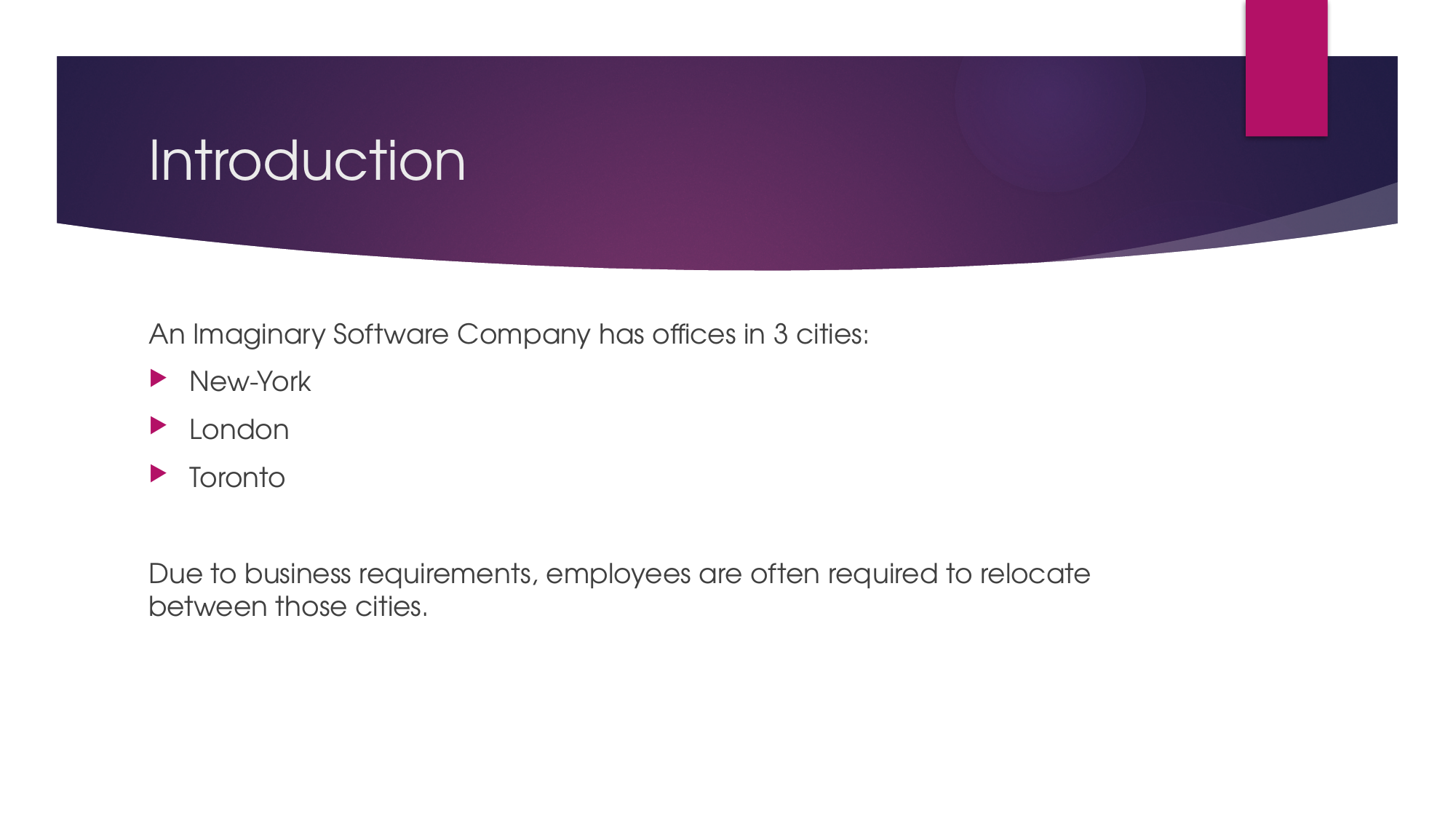

# Introduction
An Imaginary Software Company has offices in 3 cities:
New-York
London
Toronto

Due to business requirements, employees are often required to relocate between those cities.